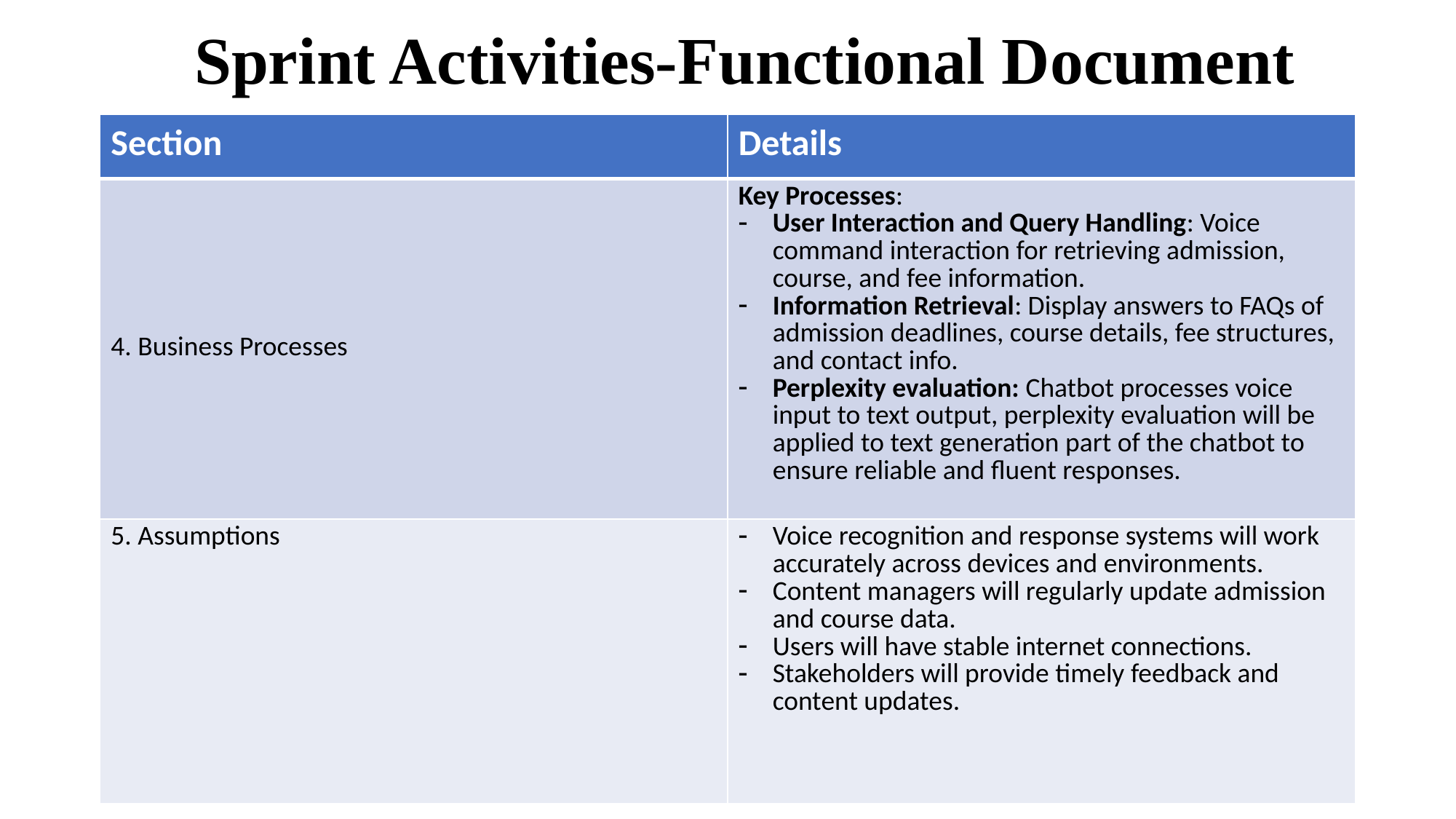

# Sprint Activities-Functional Document
| Section | Details |
| --- | --- |
| 4. Business Processes | Key Processes: User Interaction and Query Handling: Voice command interaction for retrieving admission, course, and fee information. Information Retrieval: Display answers to FAQs of admission deadlines, course details, fee structures, and contact info. Perplexity evaluation: Chatbot processes voice input to text output, perplexity evaluation will be applied to text generation part of the chatbot to ensure reliable and fluent responses. |
| 5. Assumptions | Voice recognition and response systems will work accurately across devices and environments. Content managers will regularly update admission and course data. Users will have stable internet connections. Stakeholders will provide timely feedback and content updates. |